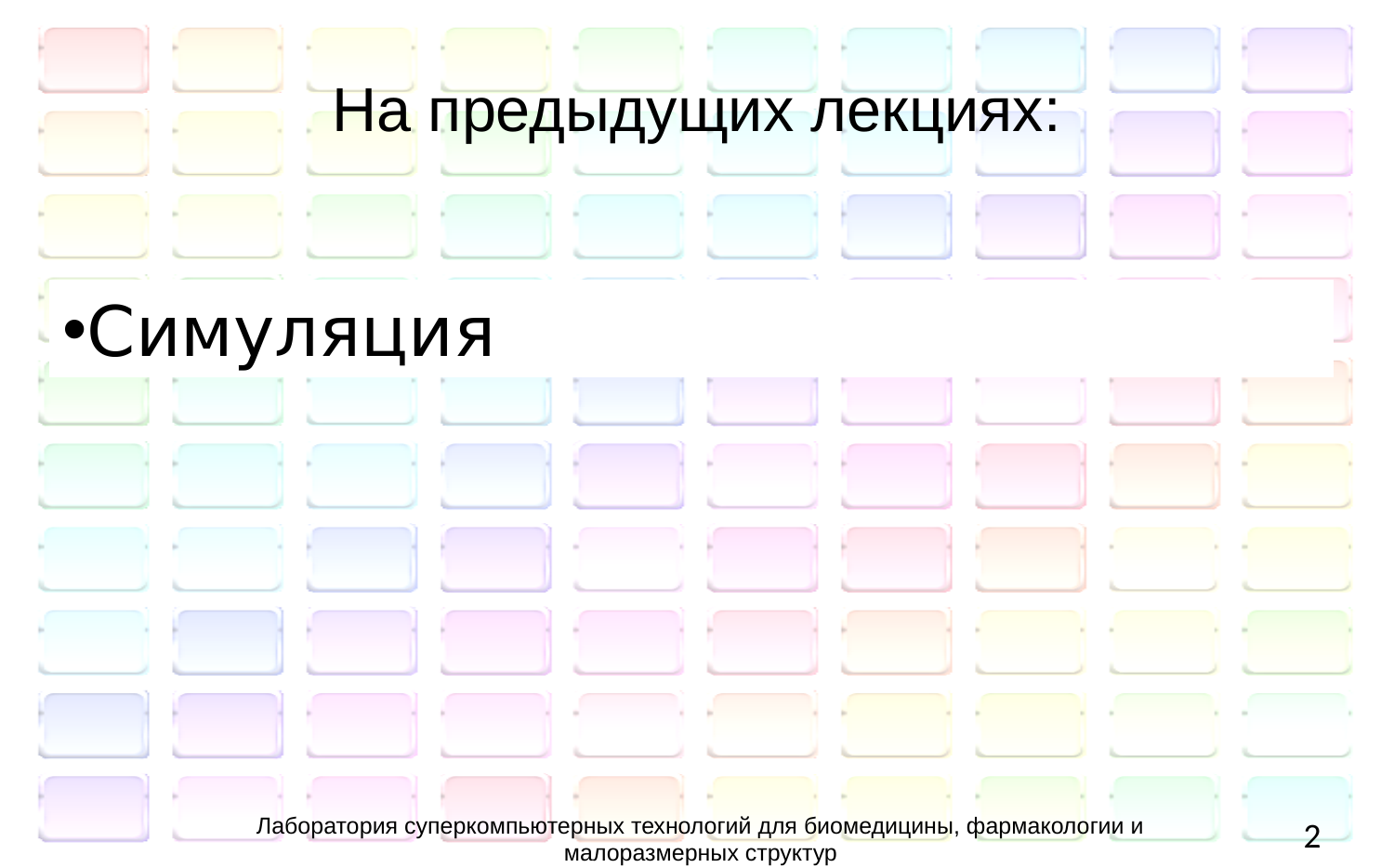

На предыдущих лекциях:
Симуляция
Лаборатория суперкомпьютерных технологий для биомедицины, фармакологии и малоразмерных структур
2